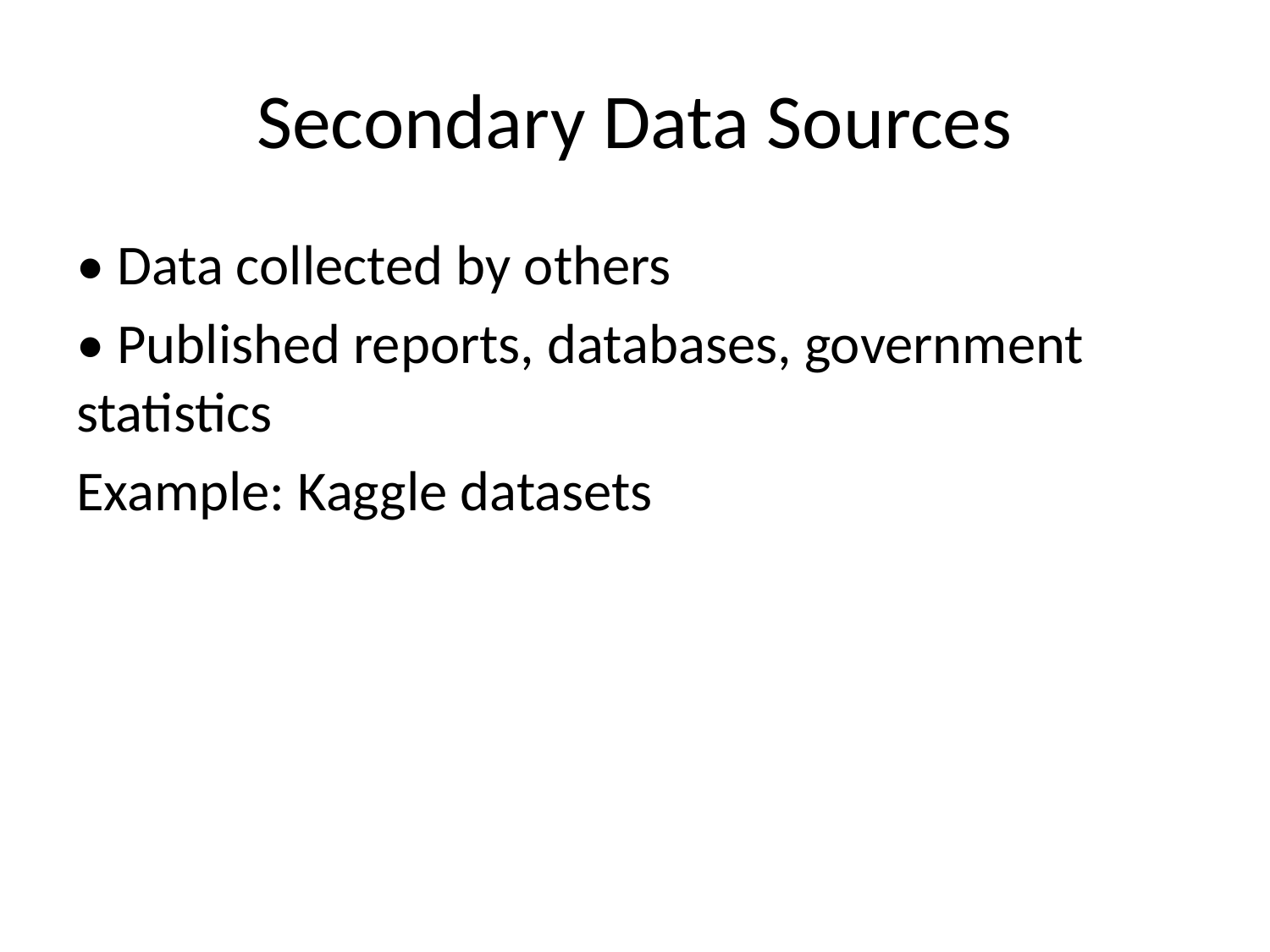

# Secondary Data Sources
• Data collected by others
• Published reports, databases, government statistics
Example: Kaggle datasets